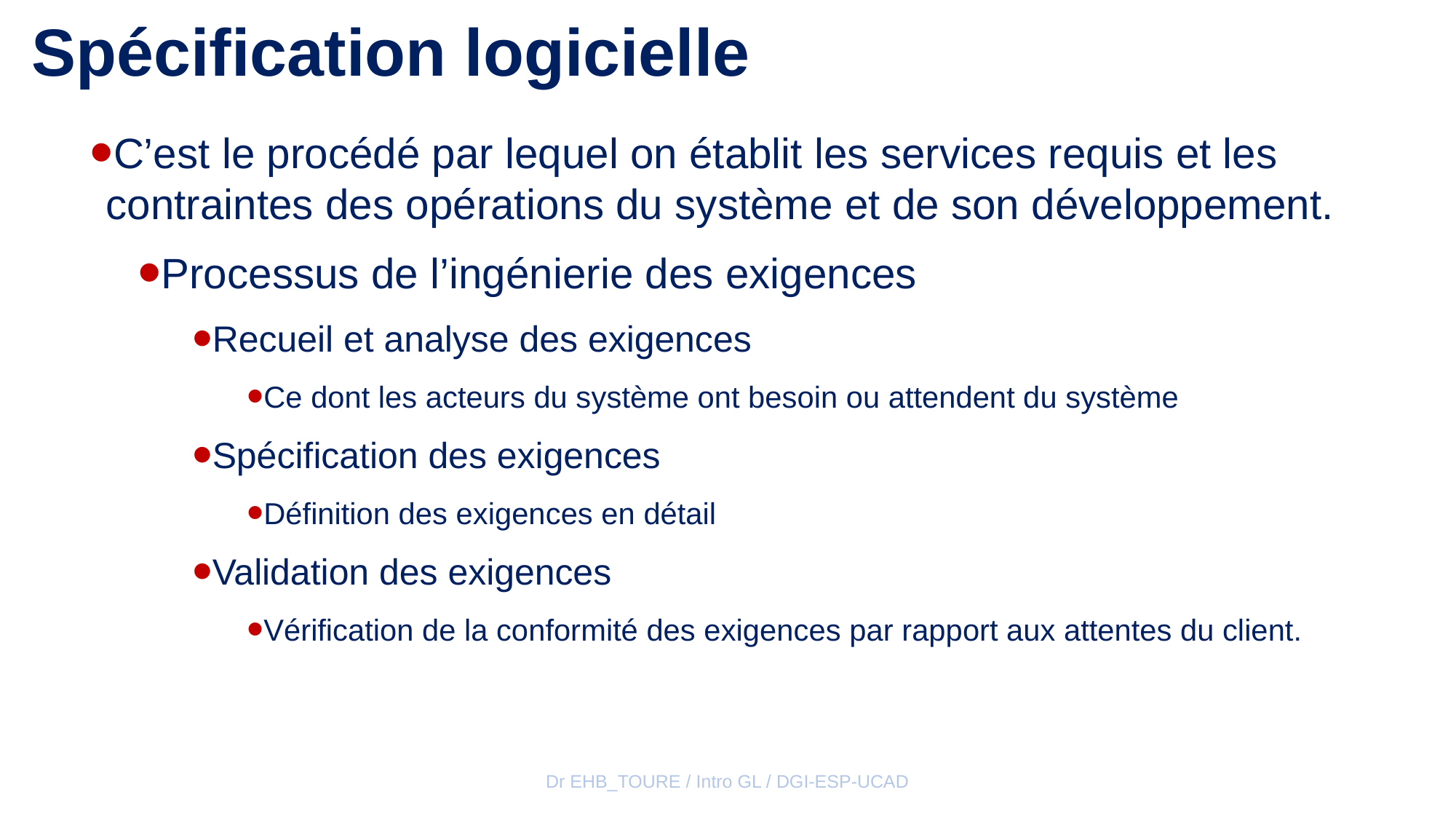

Spécification logicielle

C’est le procédé par lequel on établit les services requis et les contraintes des opérations du système et de son développement.
Processus de l’ingénierie des exigences
Recueil et analyse des exigences
Ce dont les acteurs du système ont besoin ou attendent du système
Spécification des exigences
Définition des exigences en détail
Validation des exigences
Vérification de la conformité des exigences par rapport aux attentes du client.
Dr EHB_TOURE / Intro GL / DGI-ESP-UCAD